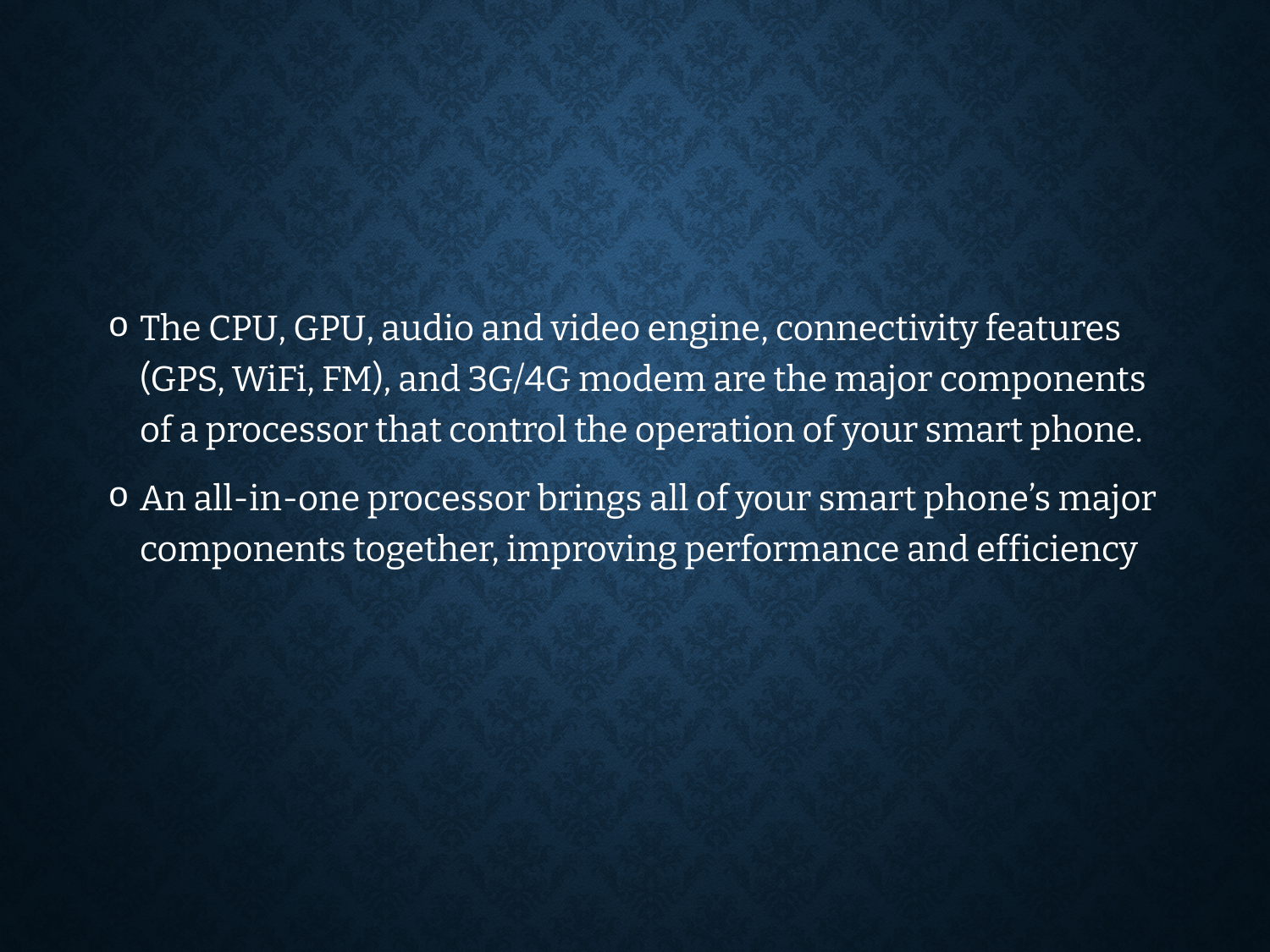

#
The CPU, GPU, audio and video engine, connectivity features (GPS, WiFi, FM), and 3G/4G modem are the major components of a processor that control the operation of your smart phone.
An all-in-one processor brings all of your smart phone’s major components together, improving performance and efficiency